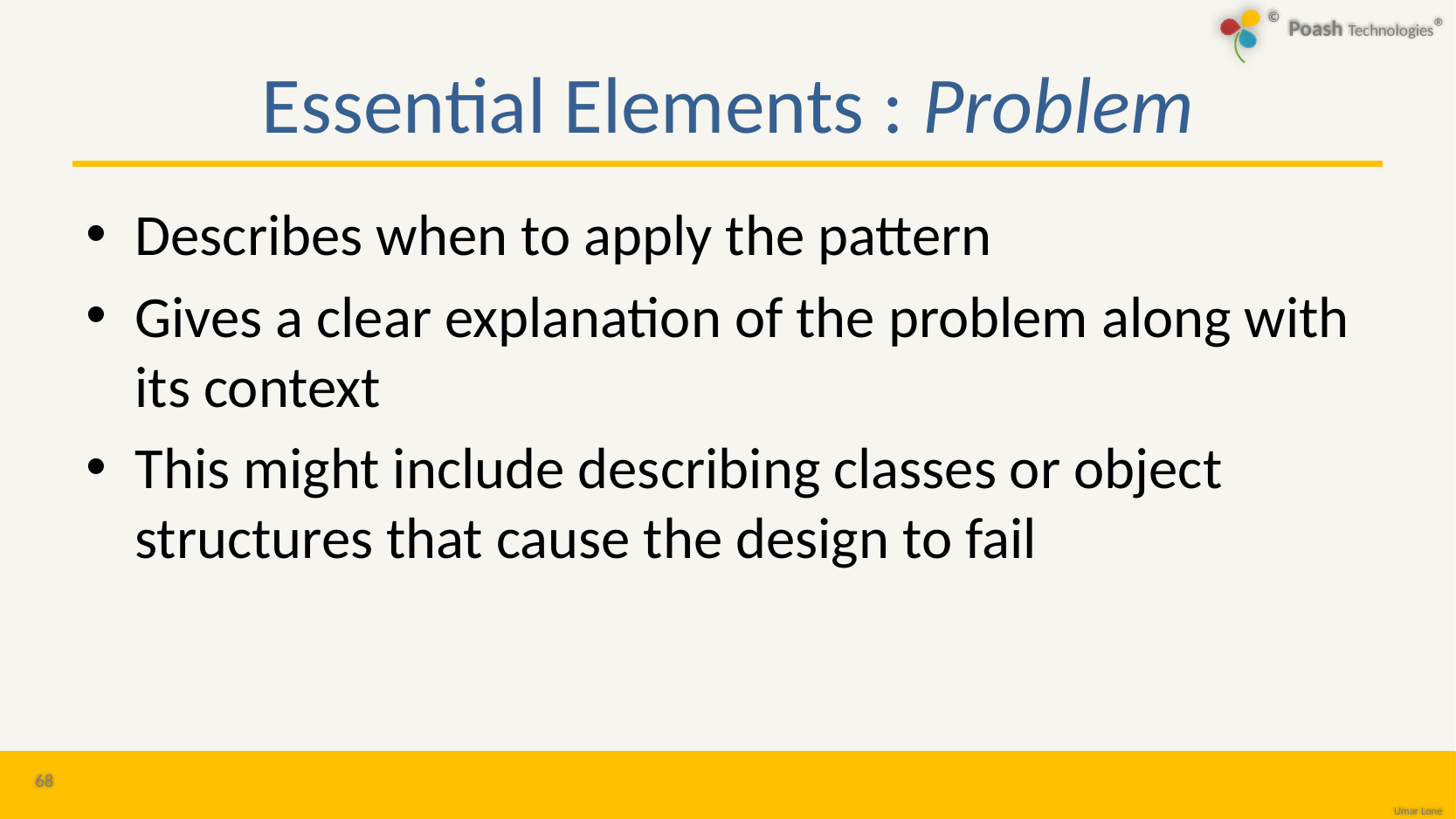

# Essential Elements : Problem
Describes when to apply the pattern
Gives a clear explanation of the problem along with its context
This might include describing classes or object structures that cause the design to fail
68